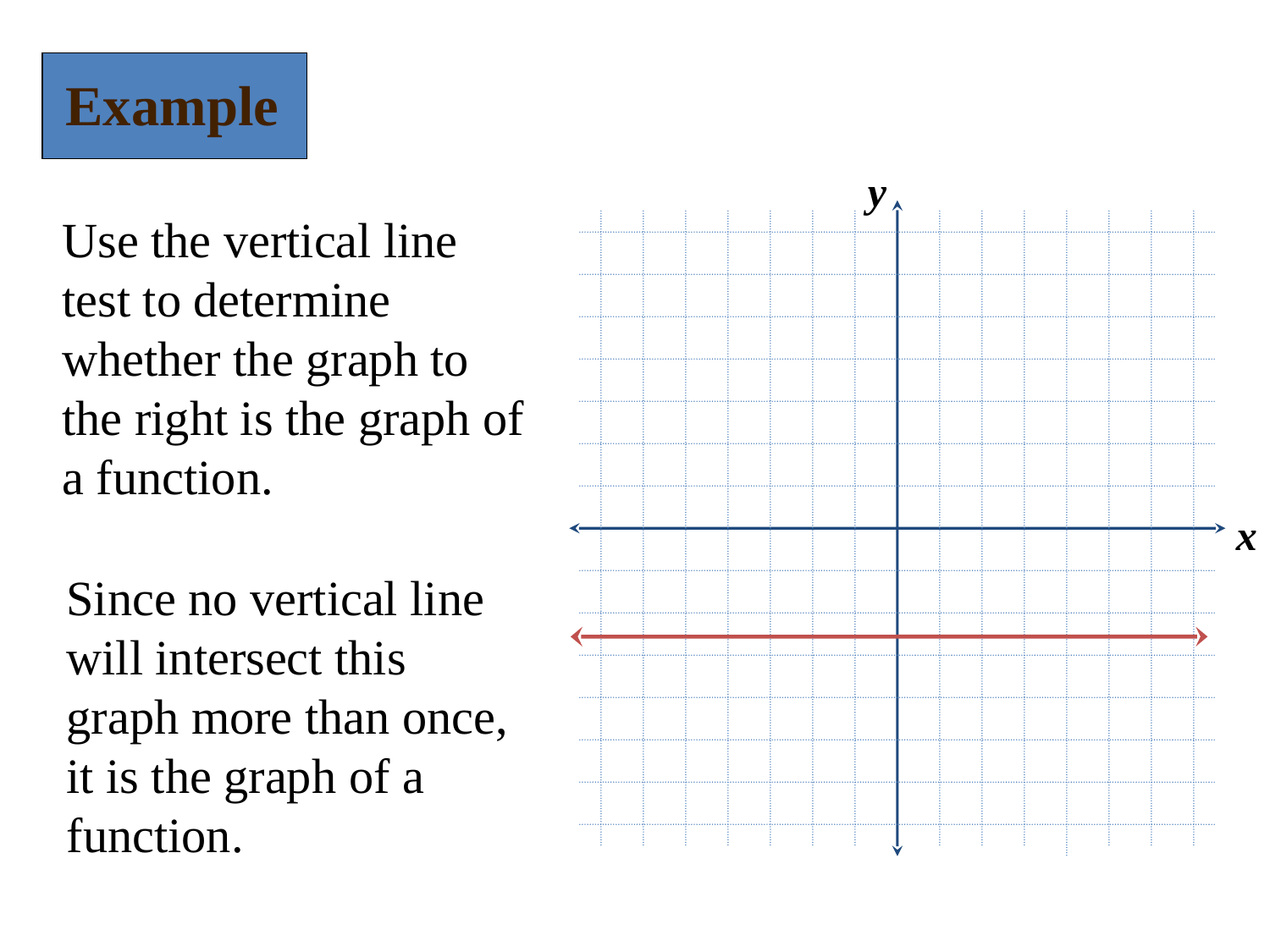

Example
y

x

Use the vertical line test to determine whether the graph to the right is the graph of a function.
Since no vertical line will intersect this graph more than once, it is the graph of a function.